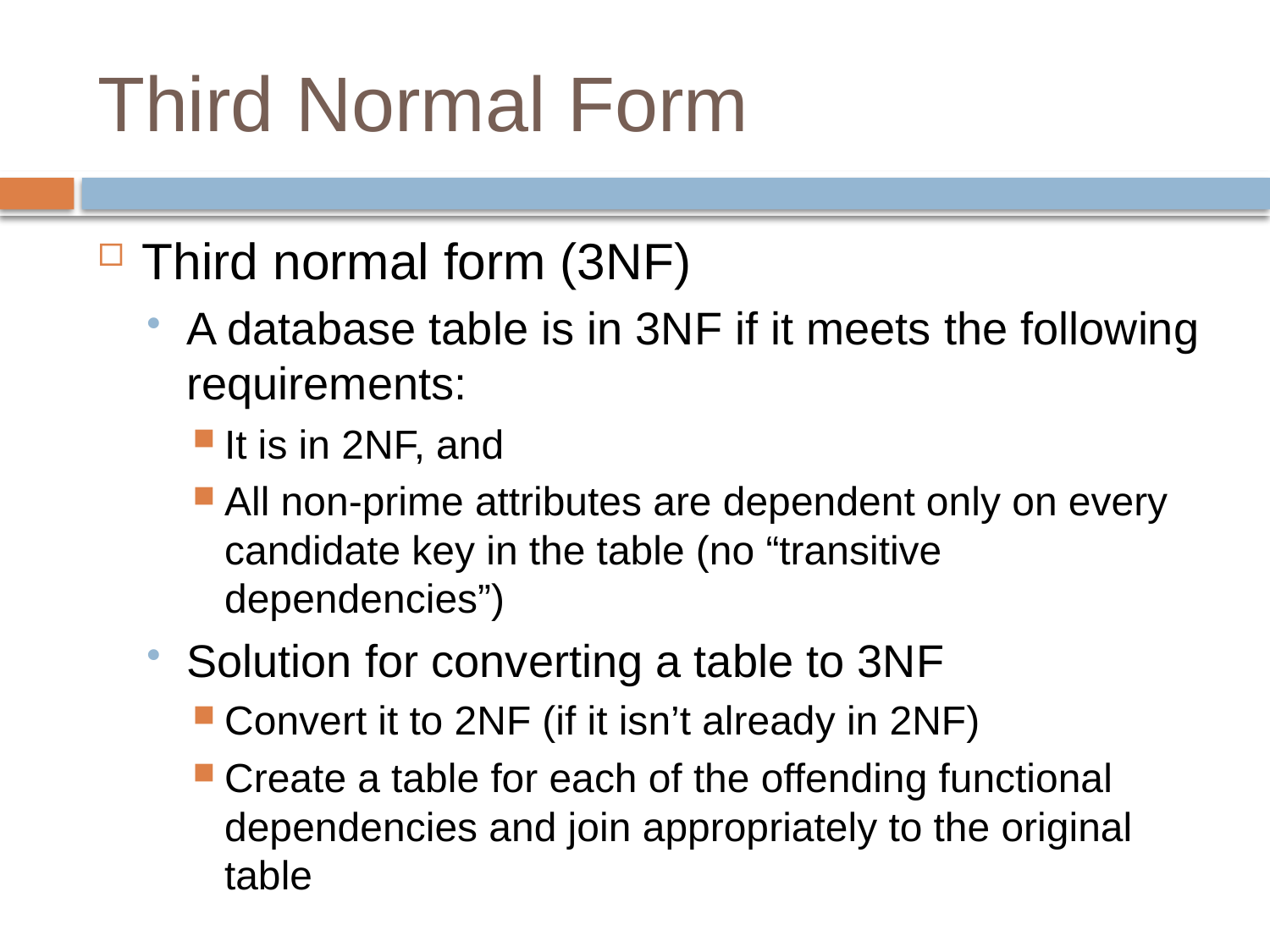

# Third Normal Form
Third normal form (3NF)
A database table is in 3NF if it meets the following requirements:
It is in 2NF, and
All non-prime attributes are dependent only on every candidate key in the table (no “transitive dependencies”)
Solution for converting a table to 3NF
Convert it to 2NF (if it isn’t already in 2NF)
Create a table for each of the offending functional dependencies and join appropriately to the original table